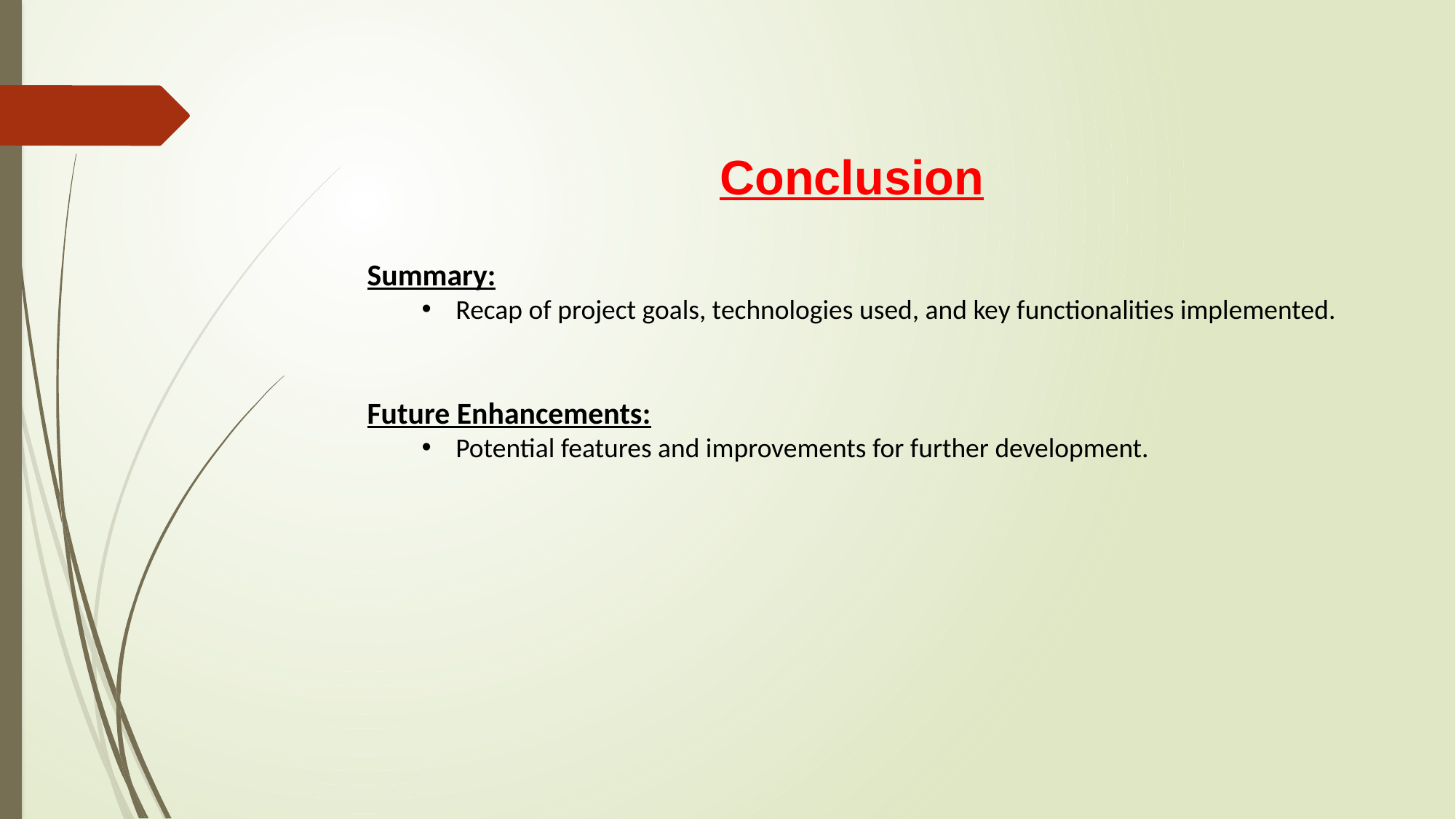

Conclusion

Summary:
Recap of project goals, technologies used, and key functionalities implemented.

Future Enhancements:
Potential features and improvements for further development.